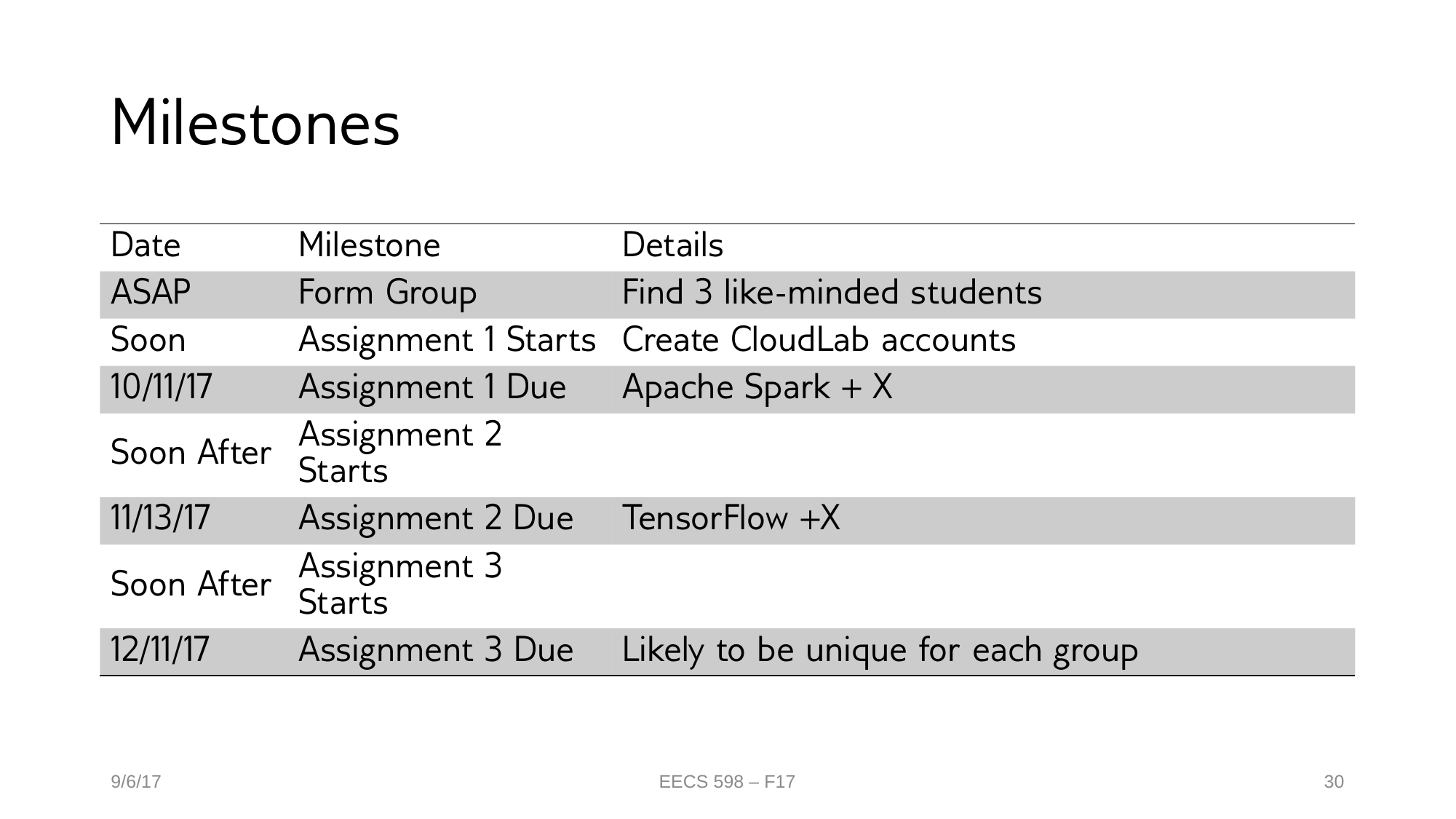

# Milestones
| Date | Milestone | Details |
| --- | --- | --- |
| ASAP | Form Group | Find 3 like-minded students |
| Soon | Assignment 1 Starts | Create CloudLab accounts |
| 10/11/17 | Assignment 1 Due | Apache Spark + X |
| Soon After | Assignment 2 Starts |  |
| 11/13/17 | Assignment 2 Due | TensorFlow +X |
| Soon After | Assignment 3 Starts |  |
| 12/11/17 | Assignment 3 Due | Likely to be unique for each group |
9/6/17
EECS 598 – F17
30